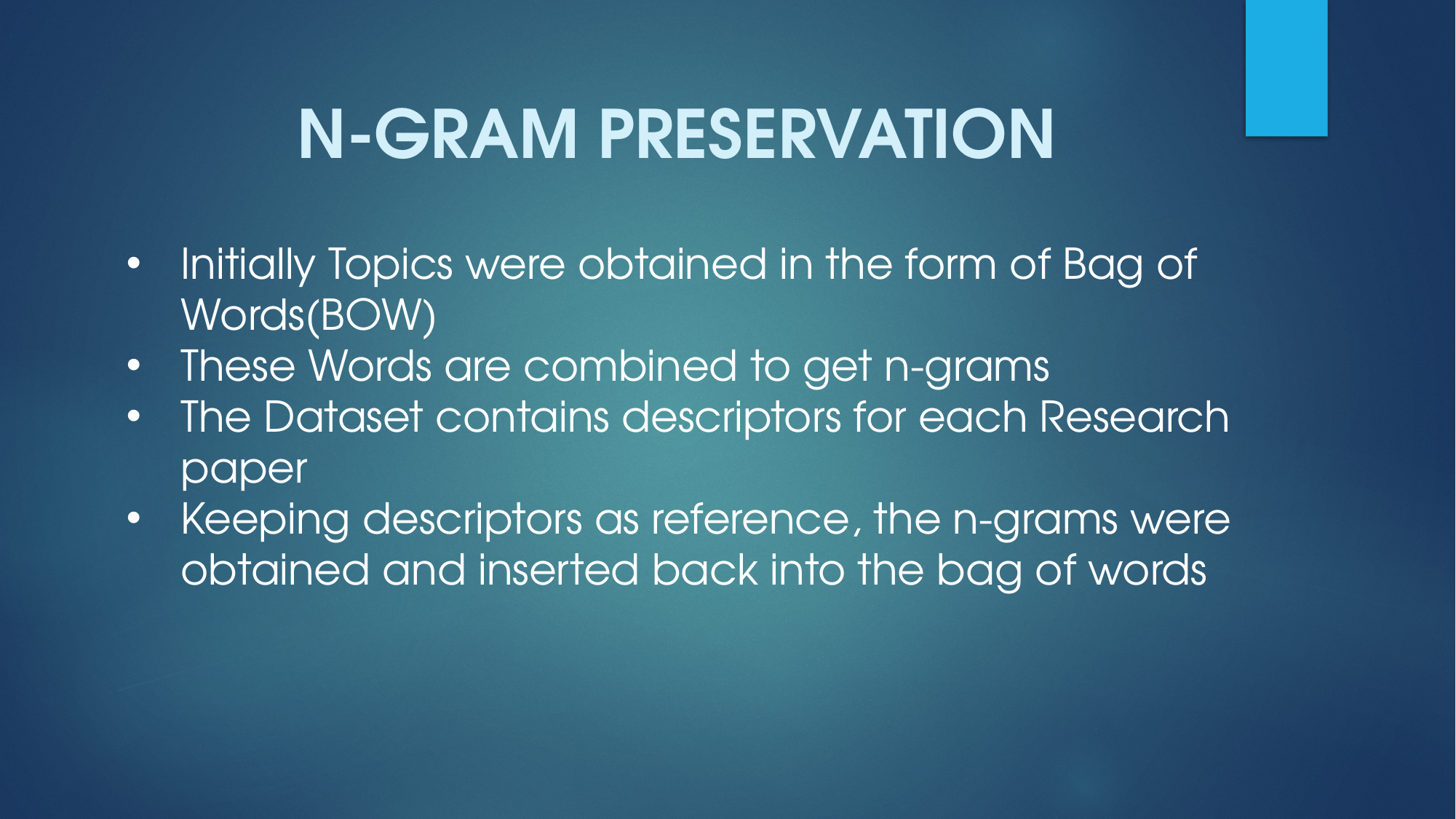

N-GRAM PRESERVATION
Initially Topics were obtained in the form of Bag of Words(BOW)
These Words are combined to get n-grams
The Dataset contains descriptors for each Research paper
Keeping descriptors as reference, the n-grams were obtained and inserted back into the bag of words